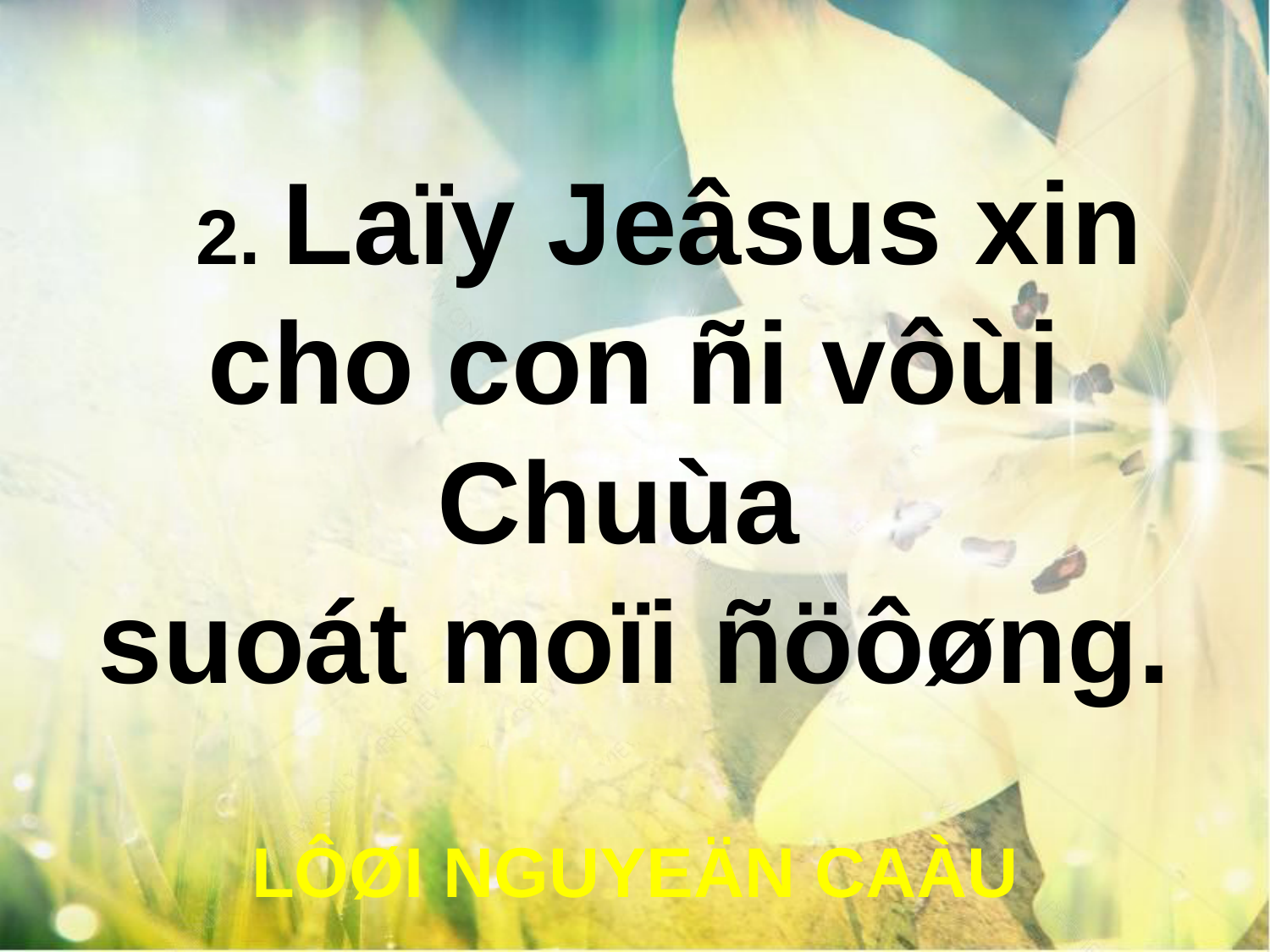

2. Laïy Jeâsus xin cho con ñi vôùi Chuùa
suoát moïi ñöôøng.
LÔØI NGUYEÄN CAÀU